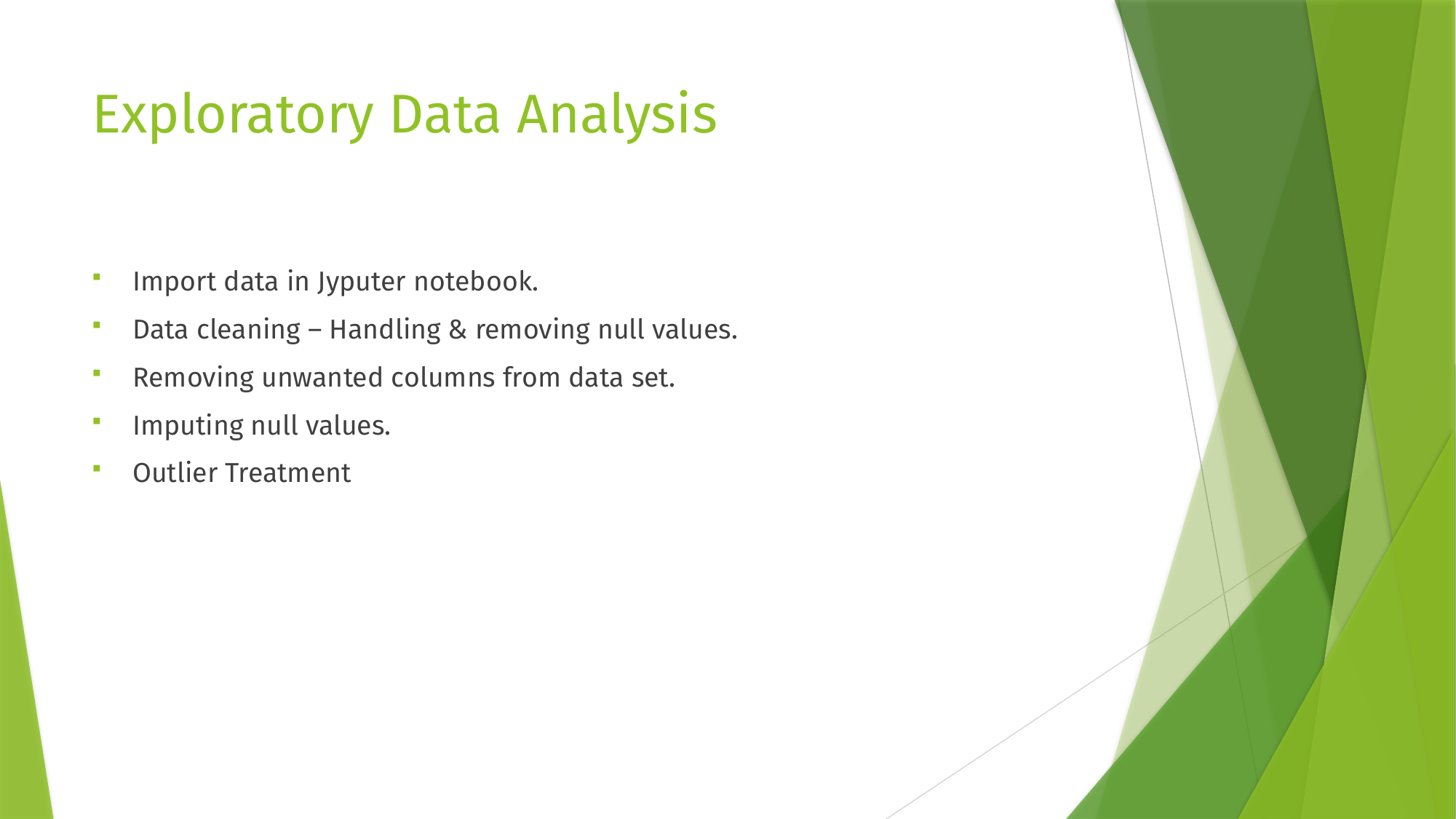

# Exploratory Data Analysis
Import data in Jyputer notebook.
Data cleaning – Handling & removing null values.
Removing unwanted columns from data set.
Imputing null values.
Outlier Treatment